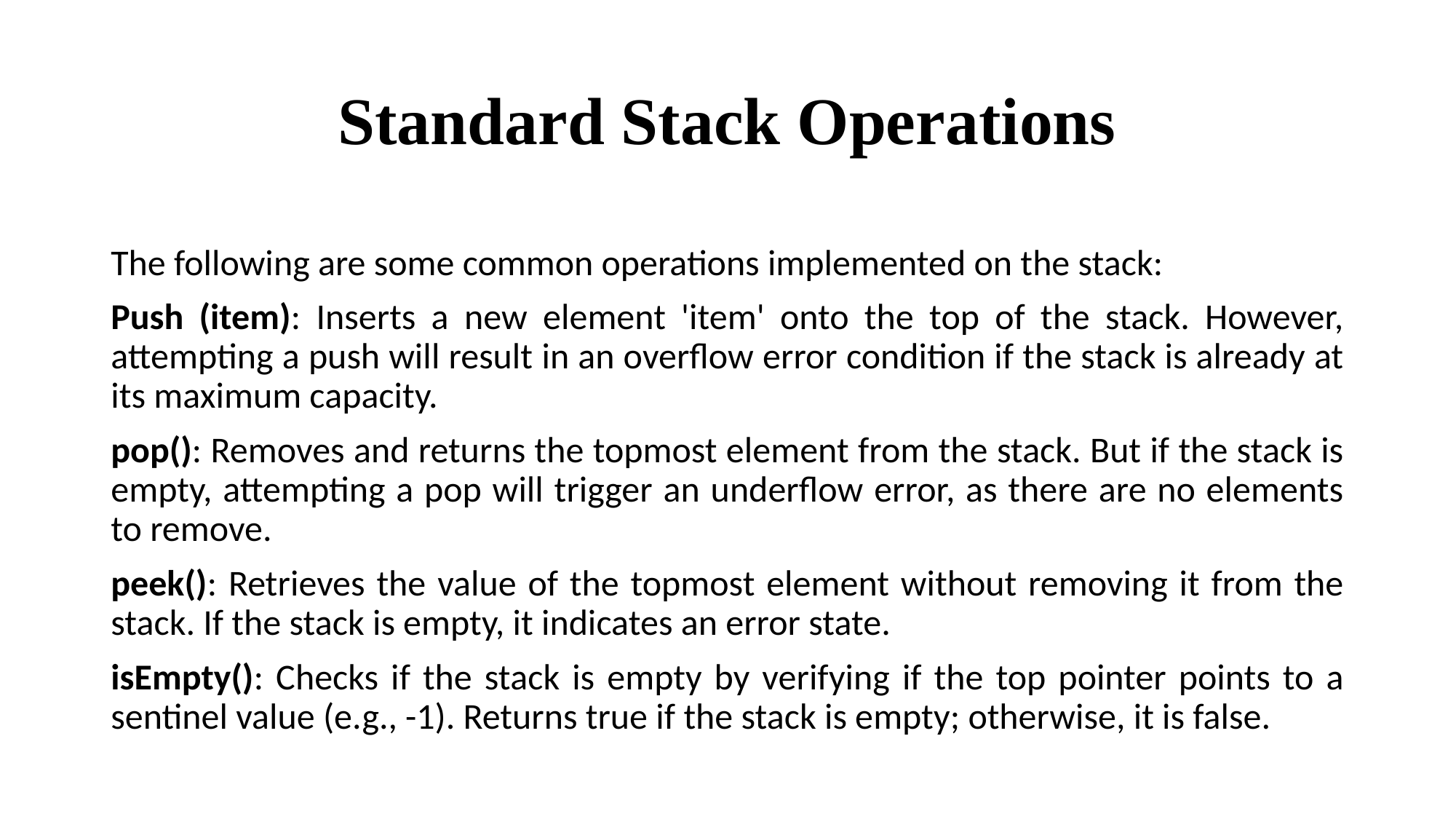

# Standard Stack Operations

The following are some common operations implemented on the stack:
Push (item): Inserts a new element 'item' onto the top of the stack. However, attempting a push will result in an overflow error condition if the stack is already at its maximum capacity.
pop(): Removes and returns the topmost element from the stack. But if the stack is empty, attempting a pop will trigger an underflow error, as there are no elements to remove.
peek(): Retrieves the value of the topmost element without removing it from the stack. If the stack is empty, it indicates an error state.
isEmpty(): Checks if the stack is empty by verifying if the top pointer points to a sentinel value (e.g., -1). Returns true if the stack is empty; otherwise, it is false.